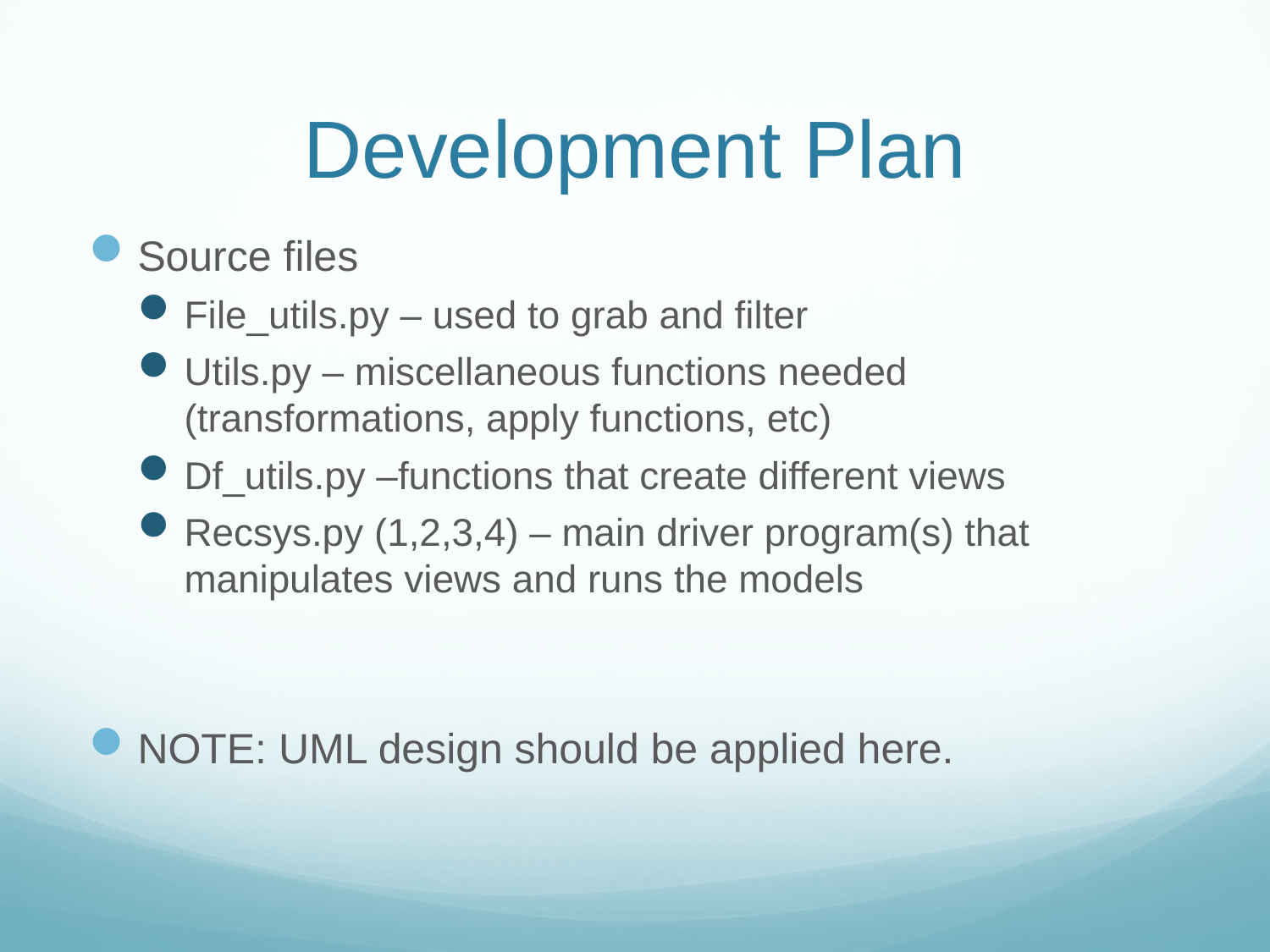

# Development Plan
Source files
File_utils.py – used to grab and filter
Utils.py – miscellaneous functions needed (transformations, apply functions, etc)
Df_utils.py –functions that create different views
Recsys.py (1,2,3,4) – main driver program(s) that manipulates views and runs the models

NOTE: UML design should be applied here.